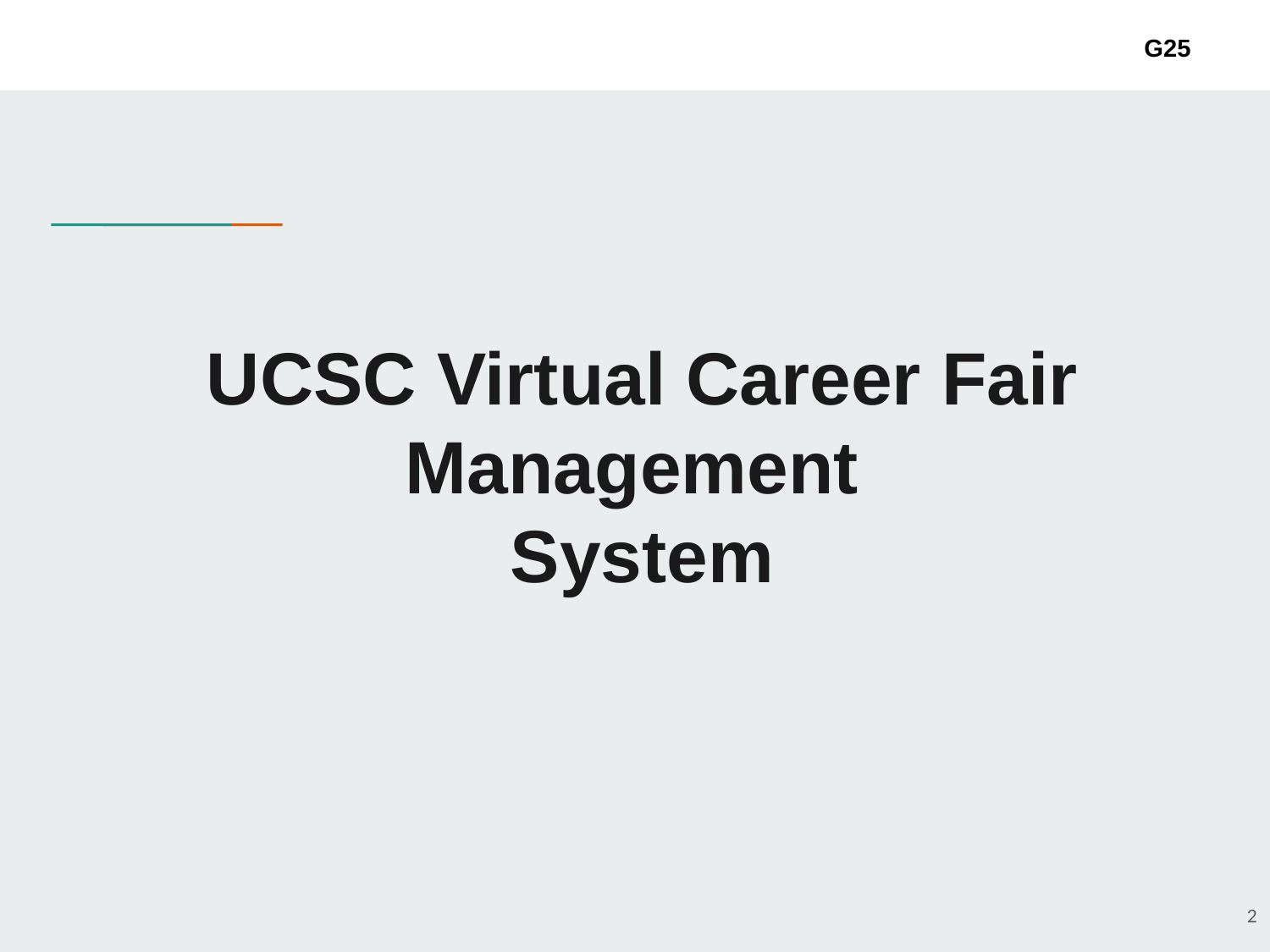

G25
# UCSC Virtual Career Fair Management
System
2